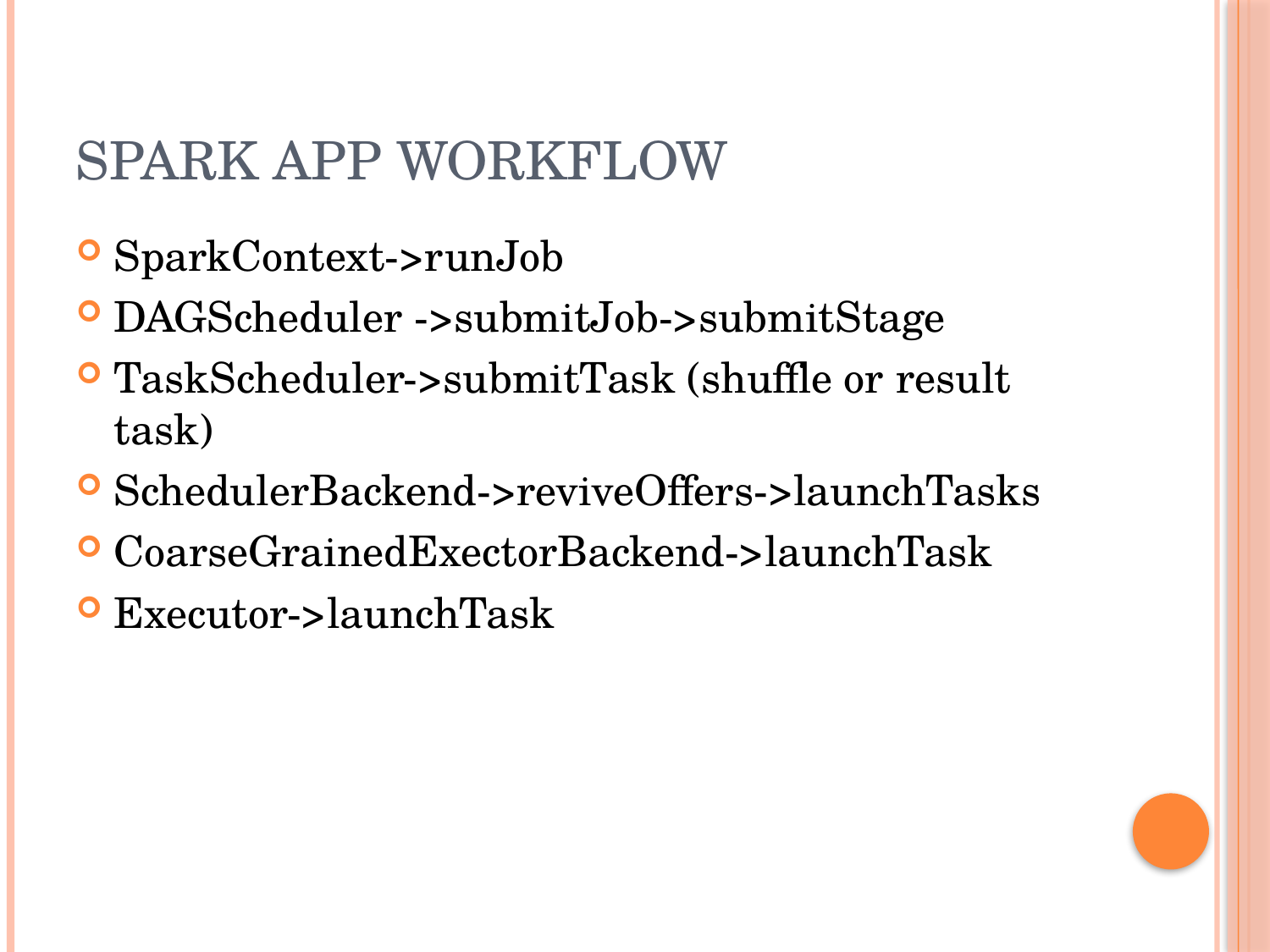

# Spark app workflow
SparkContext->runJob
DAGScheduler ->submitJob->submitStage
TaskScheduler->submitTask (shuffle or result task)
SchedulerBackend->reviveOffers->launchTasks
CoarseGrainedExectorBackend->launchTask
Executor->launchTask